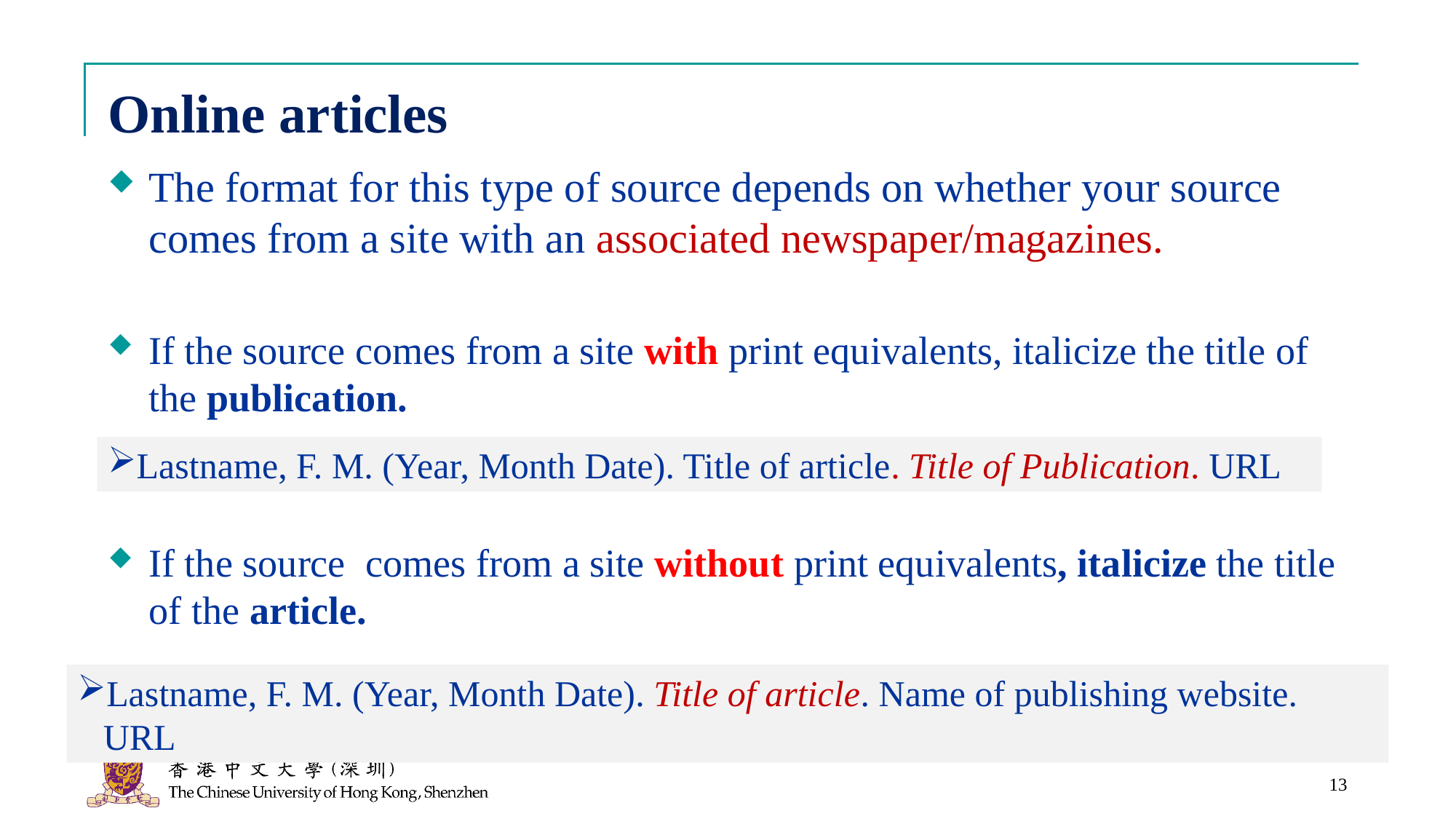

# Online articles
The format for this type of source depends on whether your source comes from a site with an associated newspaper/magazines.

If the source comes from a site with print equivalents, italicize the title of the publication.

If the source  comes from a site without print equivalents, italicize the title of the article.
Lastname, F. M. (Year, Month Date). Title of article. Title of Publication. URL
Lastname, F. M. (Year, Month Date). Title of article. Name of publishing website. URL
13